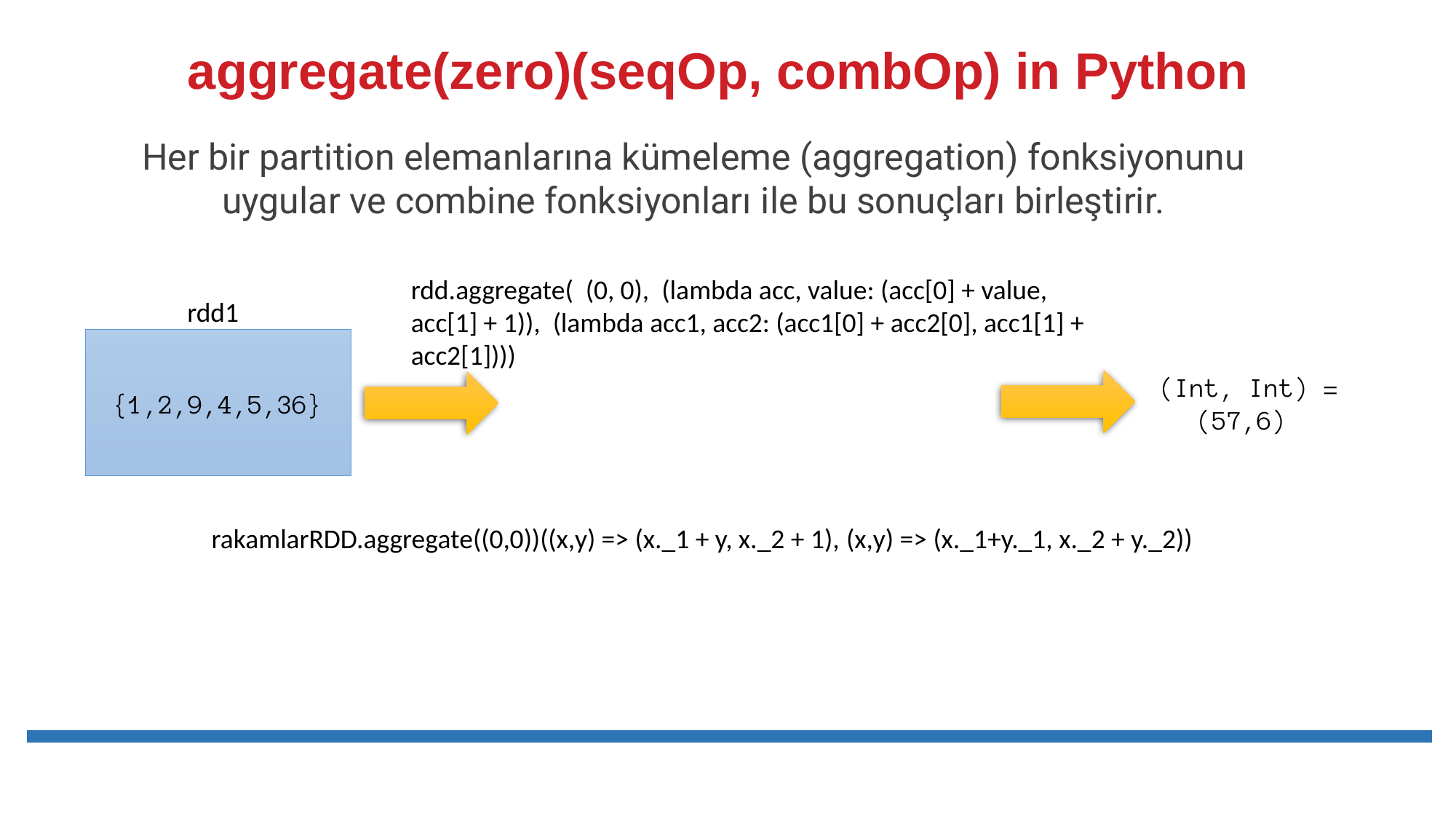

# aggregate(zero)(seqOp, combOp) in Python
Her bir partition elemanlarına kümeleme (aggregation) fonksiyonunu uygular ve combine fonksiyonları ile bu sonuçları birleştirir.
rdd.aggregate(  (0, 0),  (lambda acc, value: (acc[0] + value, acc[1] + 1)),  (lambda acc1, acc2: (acc1[0] + acc2[0], acc1[1] + acc2[1])))
rdd1
{1,2,9,4,5,36}
 (Int, Int) = (57,6)

 rakamlarRDD.aggregate((0,0))((x,y) => (x._1 + y, x._2 + 1), (x,y) => (x._1+y._1, x._2 + y._2))